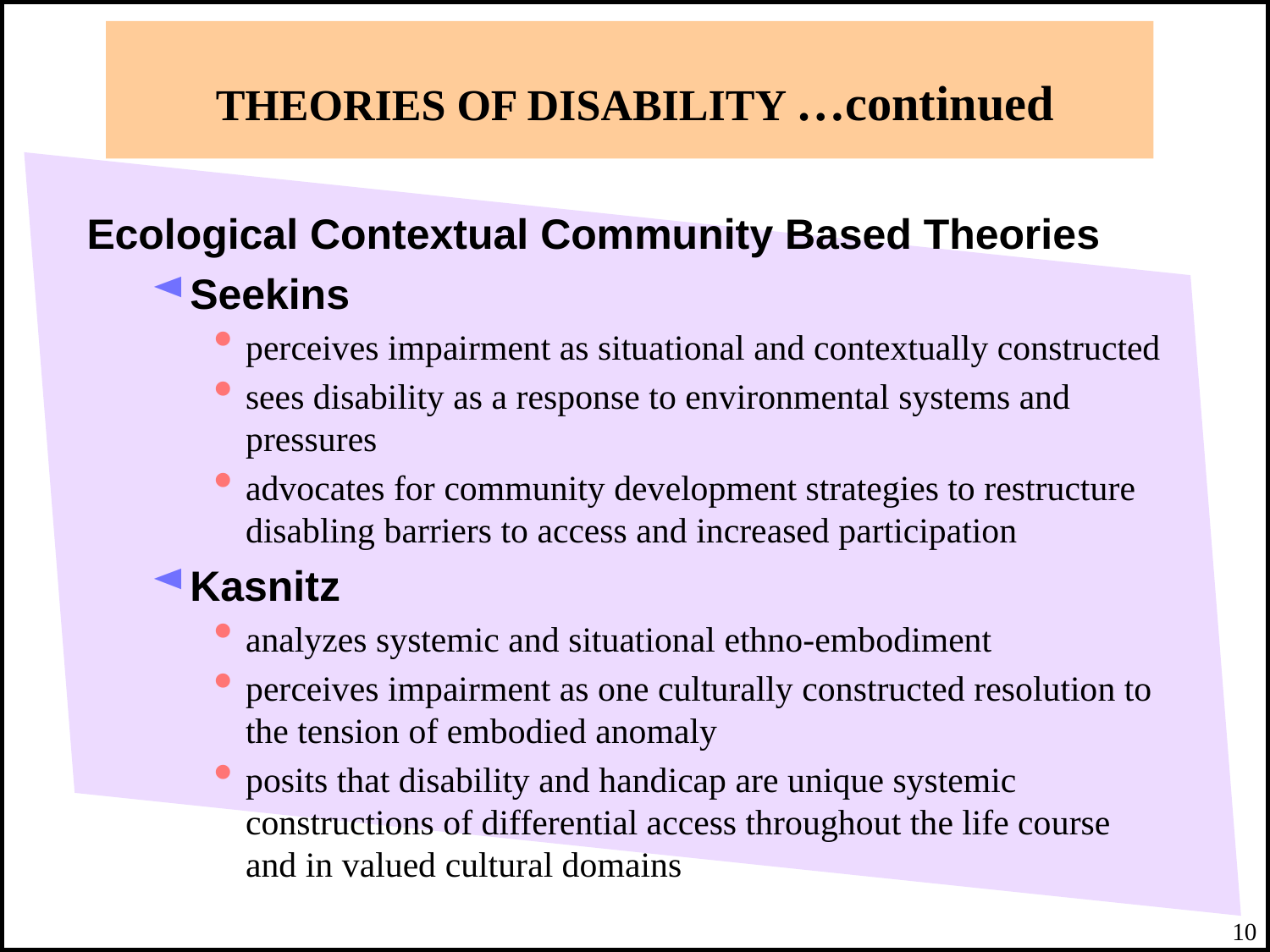

# THEORIES OF DISABILITY …continued

Ecological Contextual Community Based Theories
Seekins
perceives impairment as situational and contextually constructed
sees disability as a response to environmental systems and pressures
advocates for community development strategies to restructure disabling barriers to access and increased participation
Kasnitz
analyzes systemic and situational ethno-embodiment
perceives impairment as one culturally constructed resolution to the tension of embodied anomaly
posits that disability and handicap are unique systemic constructions of differential access throughout the life course and in valued cultural domains
10